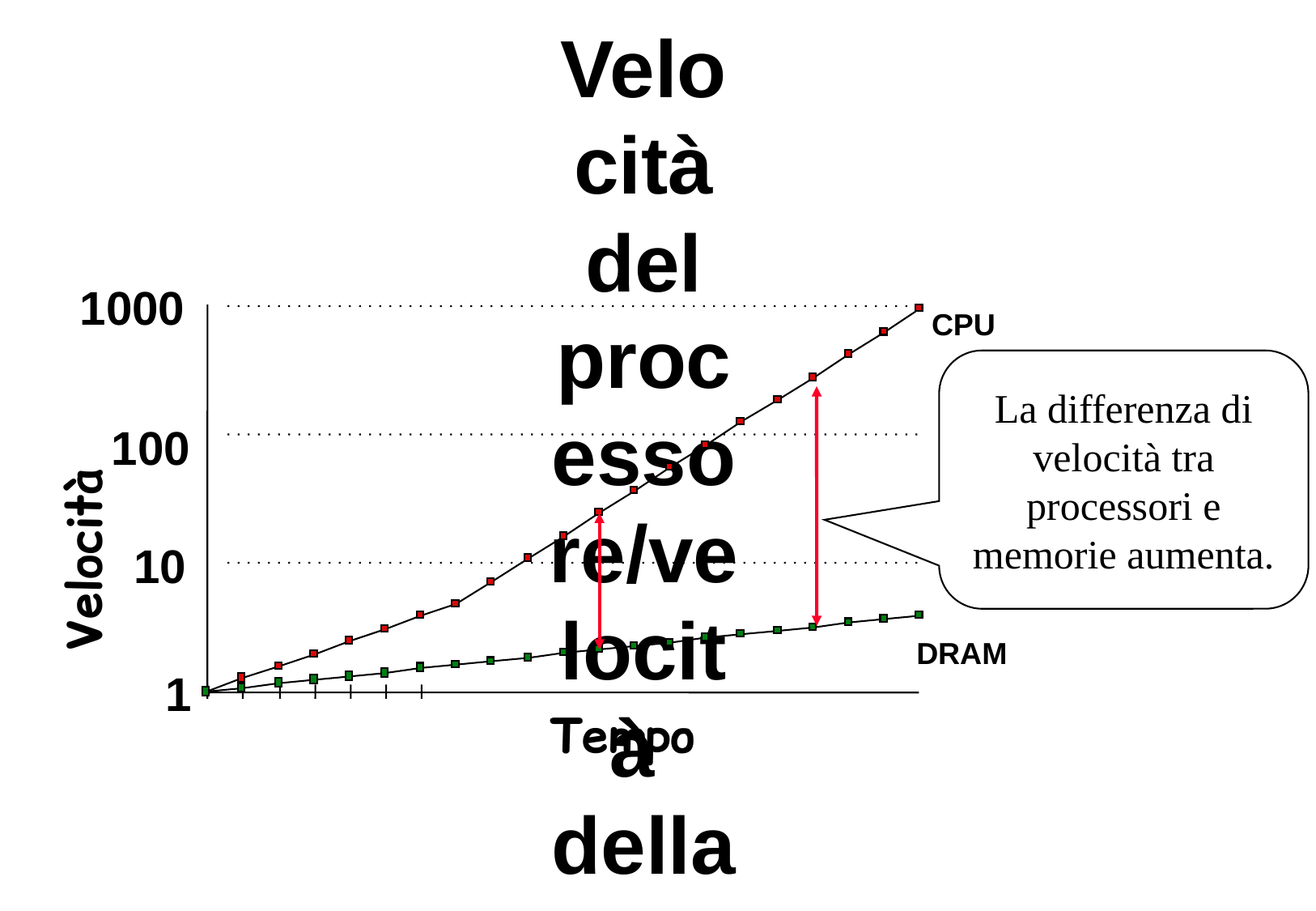

# Velocità del processore/velocità della memoria
1000
CPU

La differenza di velocità tra processori e memorie aumenta.

100

Velocità
10

DRAM

Tempo

1